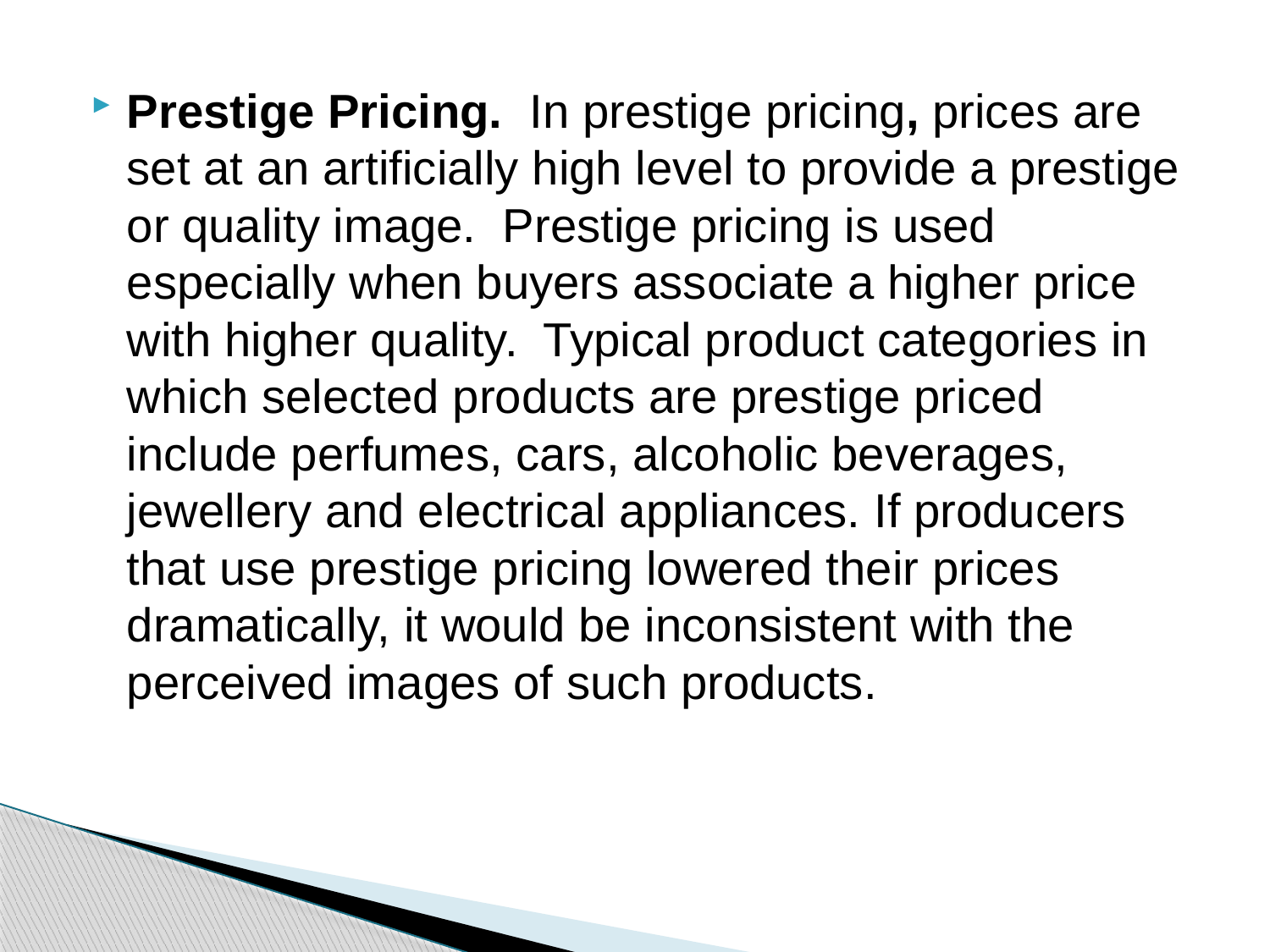

Prestige Pricing.  In prestige pricing, prices are set at an artificially high level to provide a prestige or quality image.  Prestige pricing is used especially when buyers associate a higher price with higher quality.  Typical product categories in which selected products are prestige priced include perfumes, cars, alcoholic beverages, jewellery and electrical appliances. If producers that use prestige pricing lowered their prices dramatically, it would be inconsistent with the perceived images of such products.